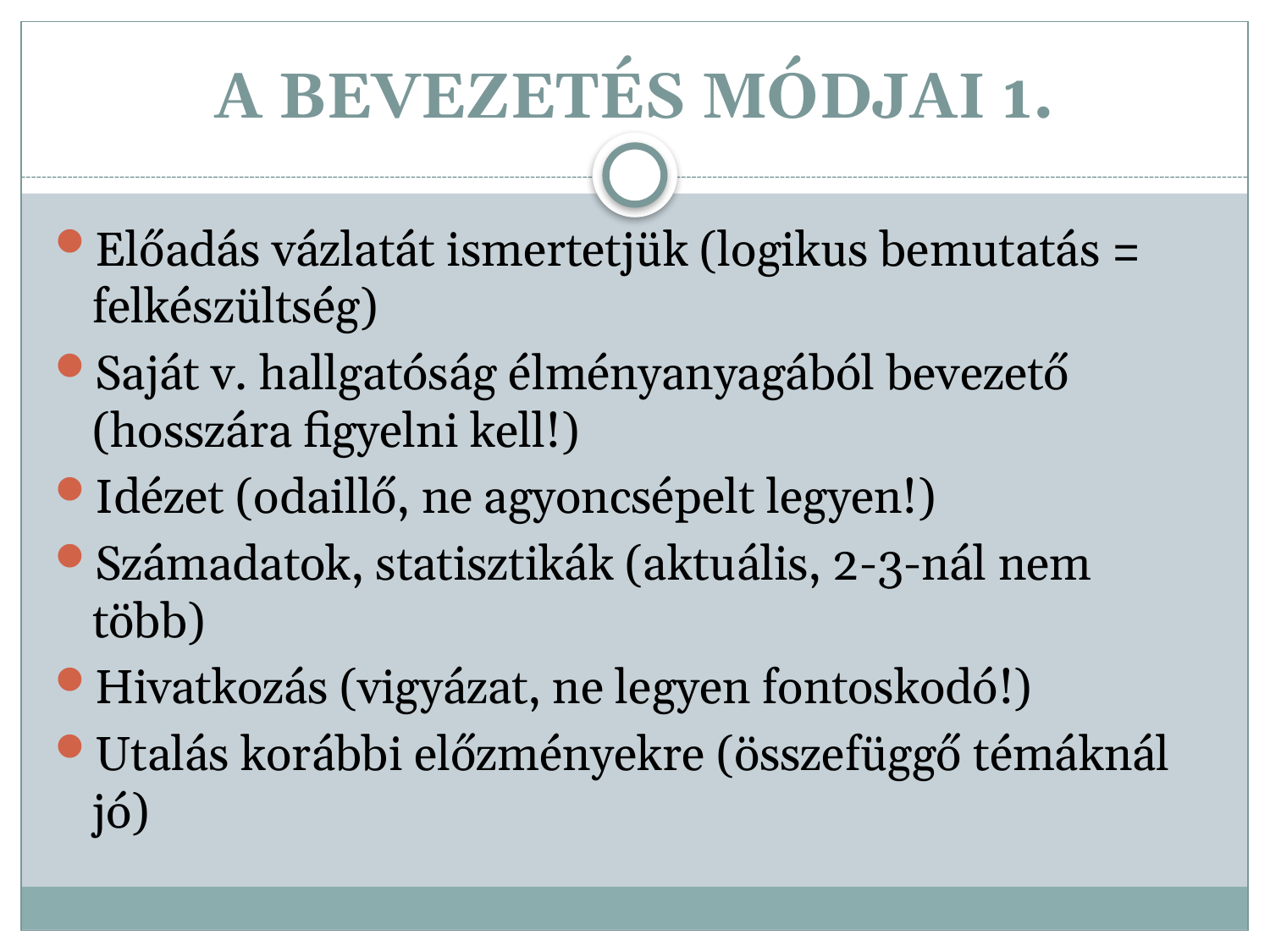

# A BEVEZETÉS MÓDJAI 1.
Előadás vázlatát ismertetjük (logikus bemutatás = felkészültség)
Saját v. hallgatóság élményanyagából bevezető (hosszára figyelni kell!)
Idézet (odaillő, ne agyoncsépelt legyen!)
Számadatok, statisztikák (aktuális, 2-3-nál nem több)
Hivatkozás (vigyázat, ne legyen fontoskodó!)
Utalás korábbi előzményekre (összefüggő témáknál jó)